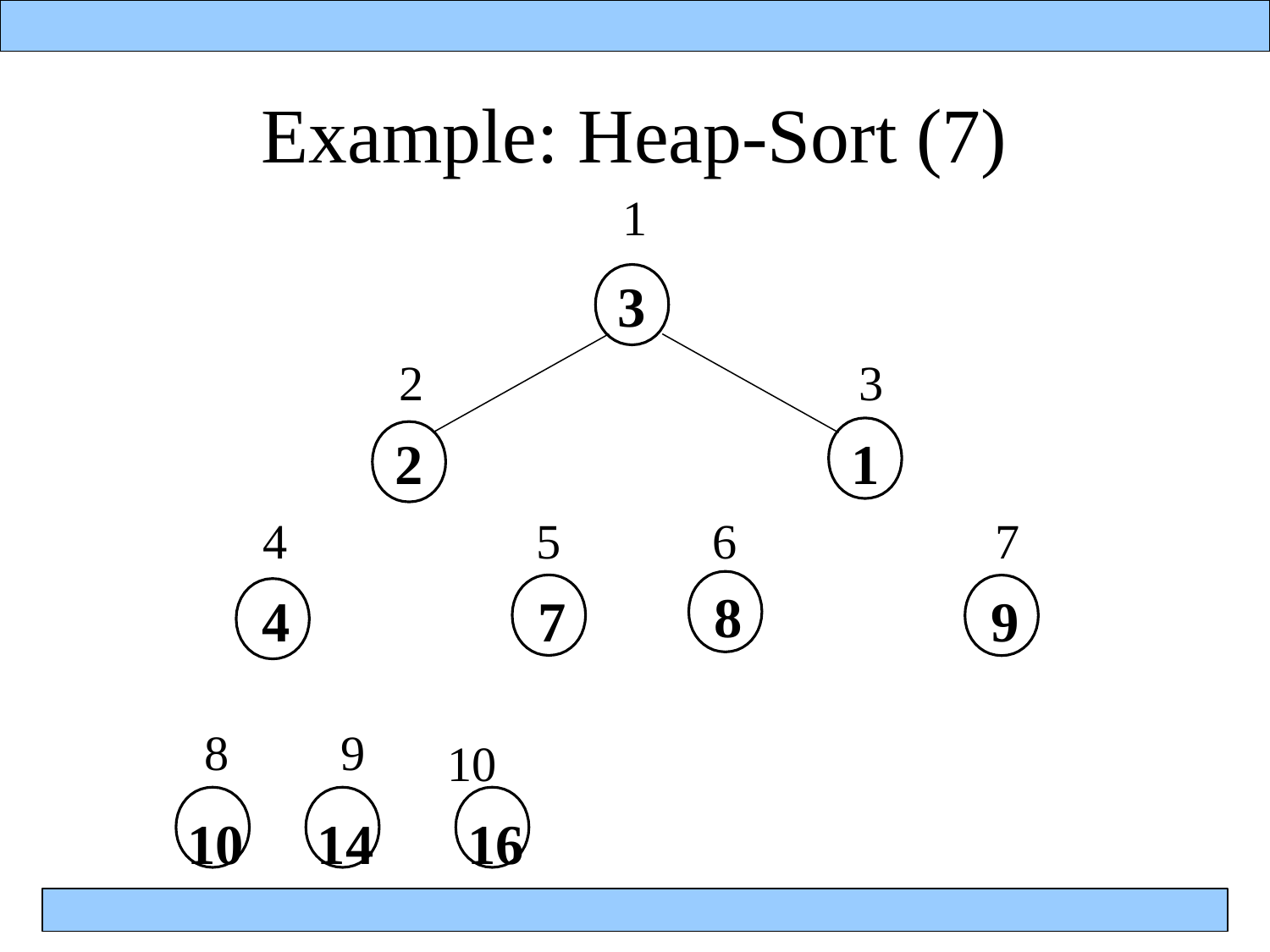

# Example: Heap-Sort (7)
1
3

2
2
3
1
4
4
5
7
7
9
6
8

8
10
9
14
10
16